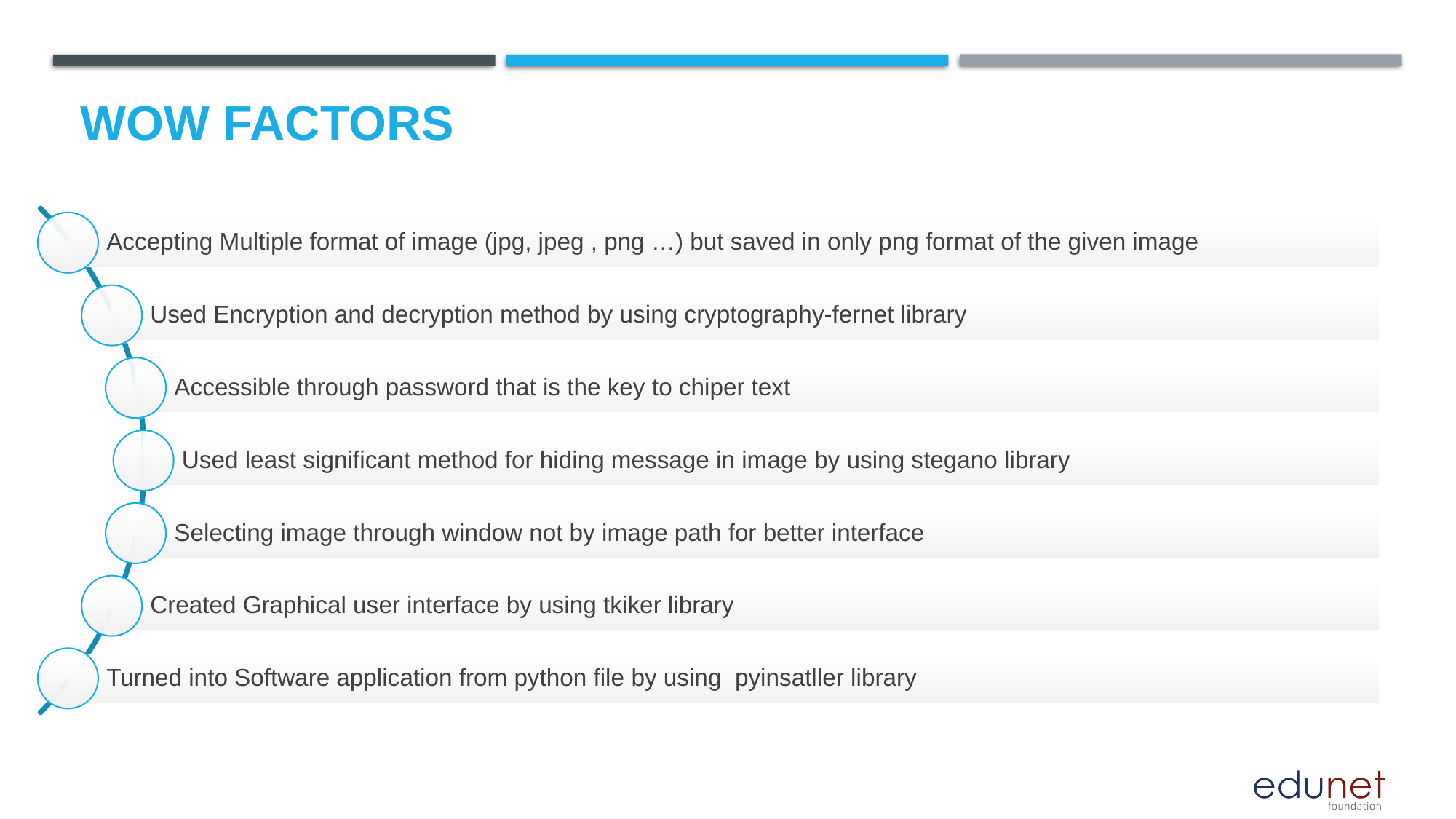

# Wow factors
Accepting Multiple format of image (jpg, jpeg , png …) but saved in only png format of the given image
Used Encryption and decryption method by using cryptography-fernet library
Accessible through password that is the key to chiper text
Used least significant method for hiding message in image by using stegano library
Selecting image through window not by image path for better interface
Created Graphical user interface by using tkiker library
Turned into Software application from python file by using  pyinsatller library